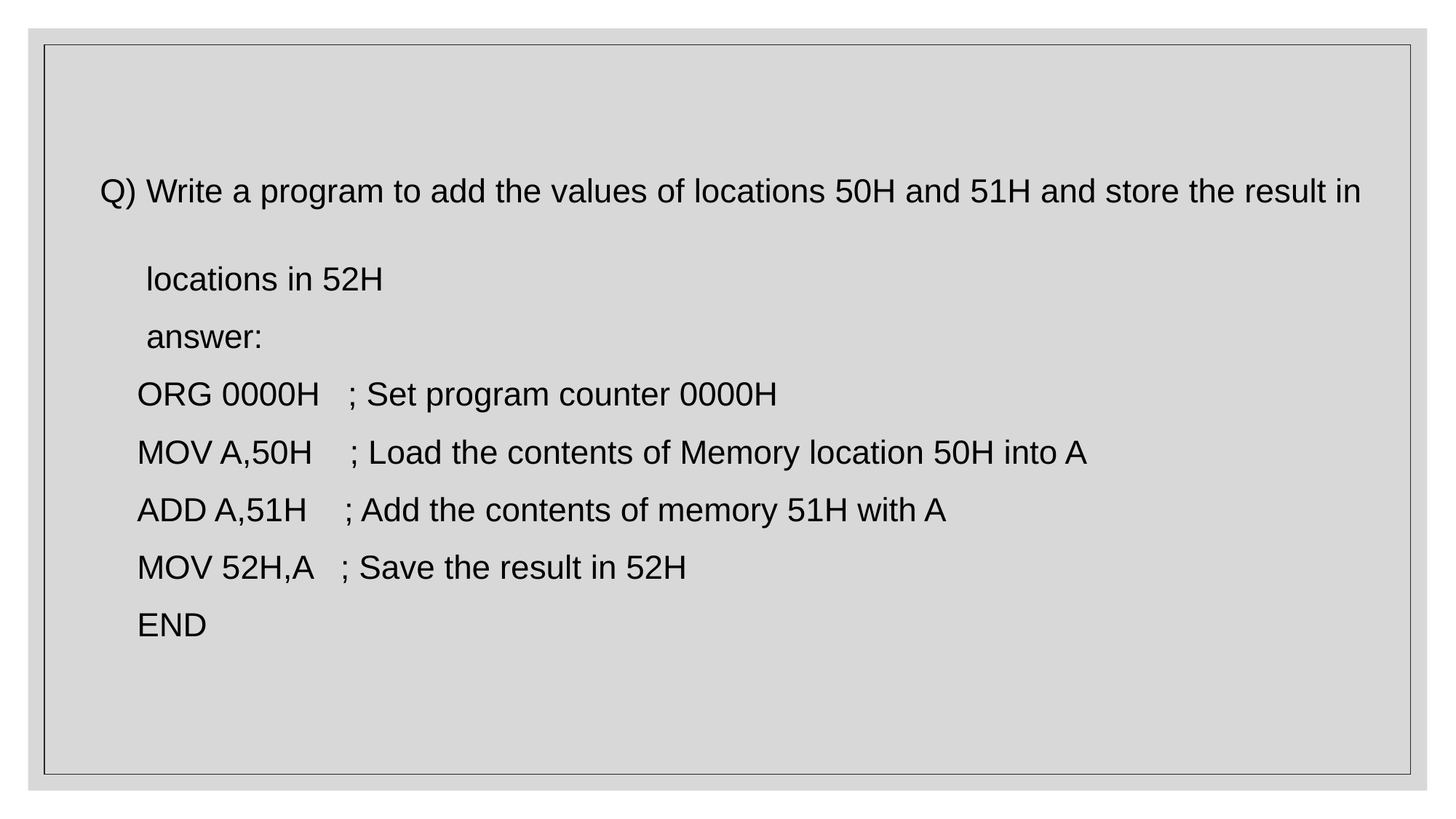

#
Q) Write a program to add the values of locations 50H and 51H and store the result in
     locations in 52H
     answer:
    ORG 0000H   ; Set program counter 0000H
    MOV A,50H    ; Load the contents of Memory location 50H into A
    ADD A,51H    ; Add the contents of memory 51H with A
    MOV 52H,A   ; Save the result in 52H
    END